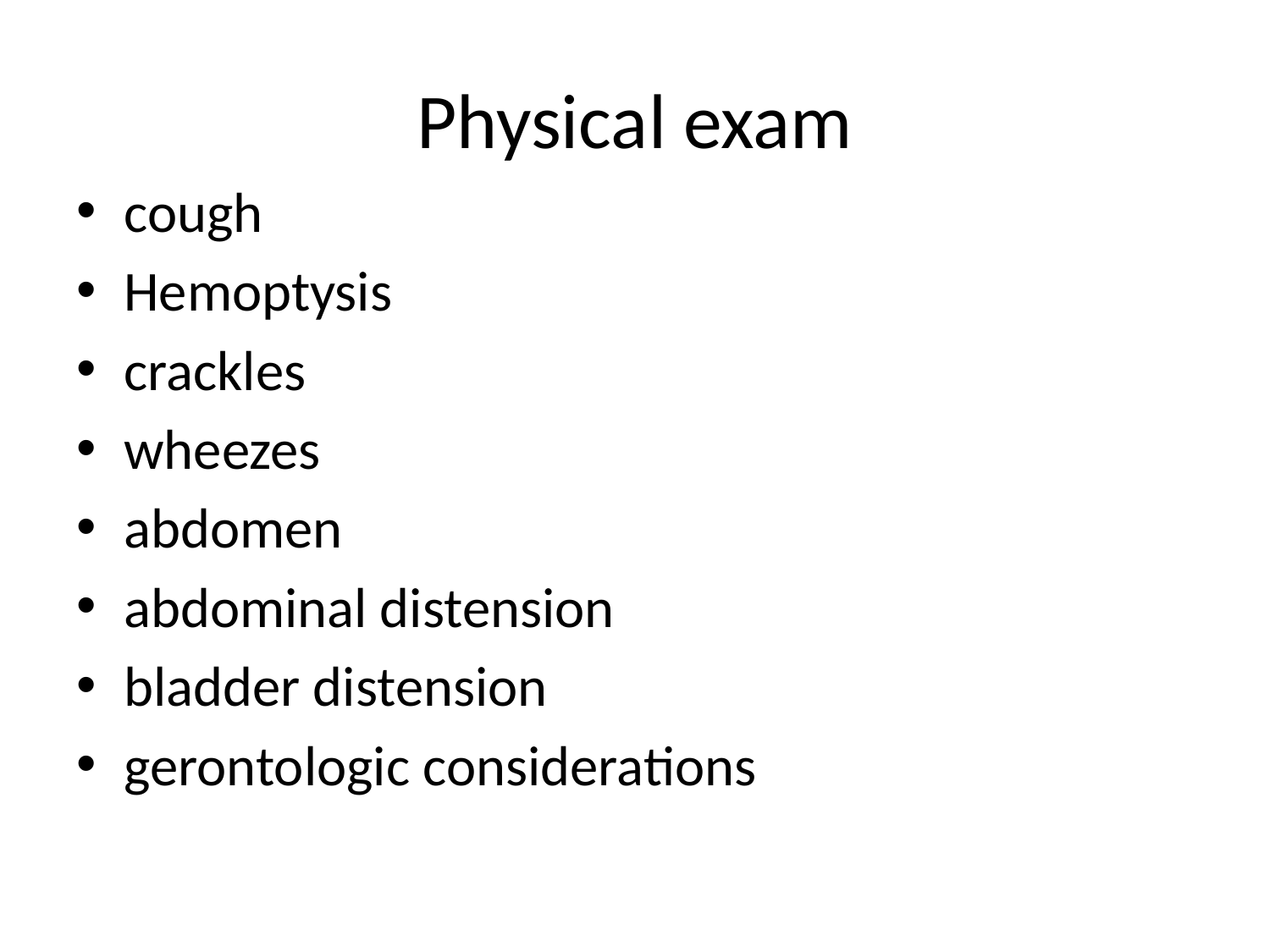

# Physical exam
cough
Hemoptysis
crackles
wheezes
abdomen
abdominal distension
bladder distension
gerontologic considerations